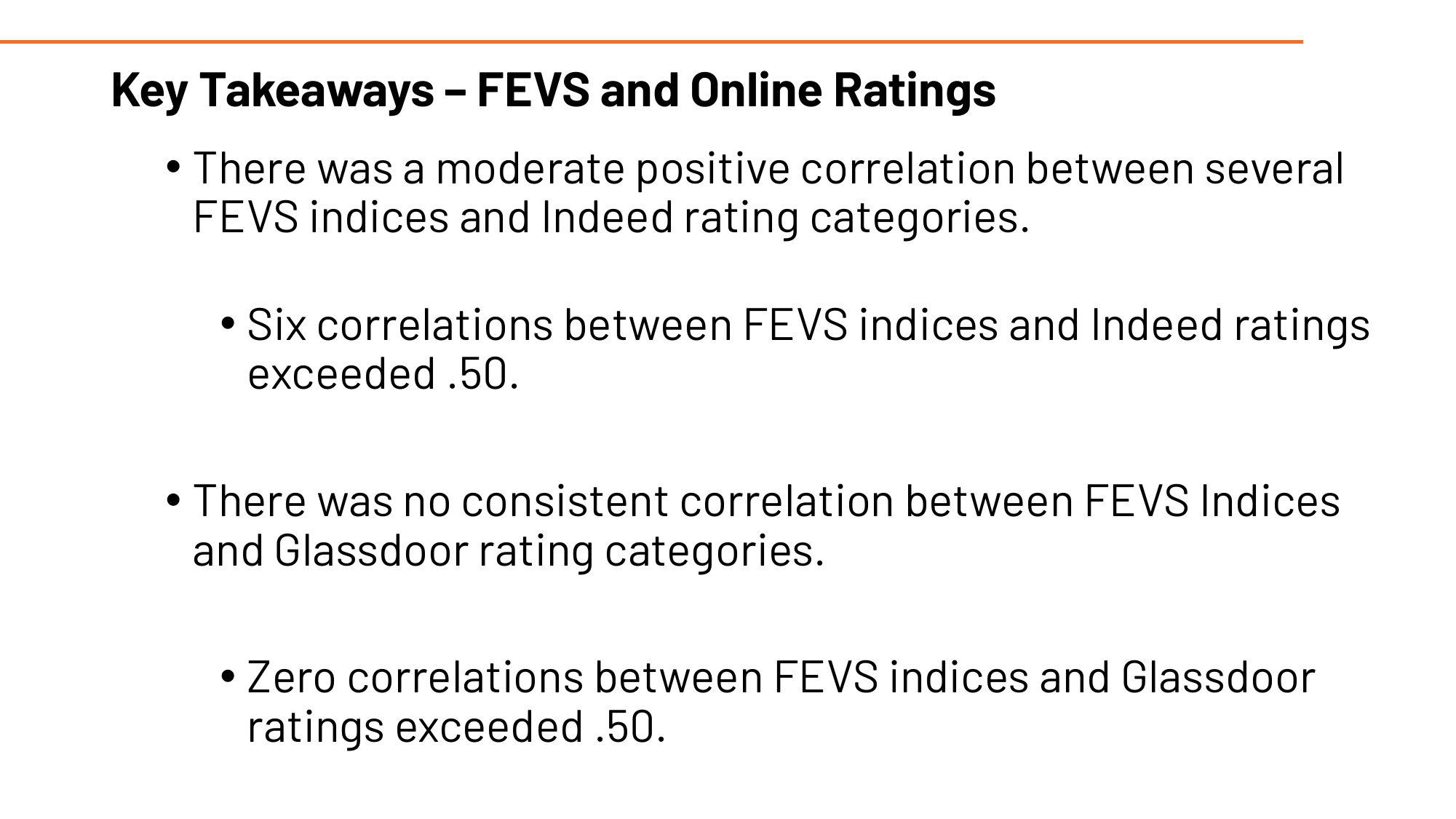

# Key Takeaways – FEVS and Online Ratings
There was a moderate positive correlation between several FEVS indices and Indeed rating categories.

Six correlations between FEVS indices and Indeed ratings exceeded .50.

There was no consistent correlation between FEVS Indices and Glassdoor rating categories.

Zero correlations between FEVS indices and Glassdoor ratings exceeded .50.